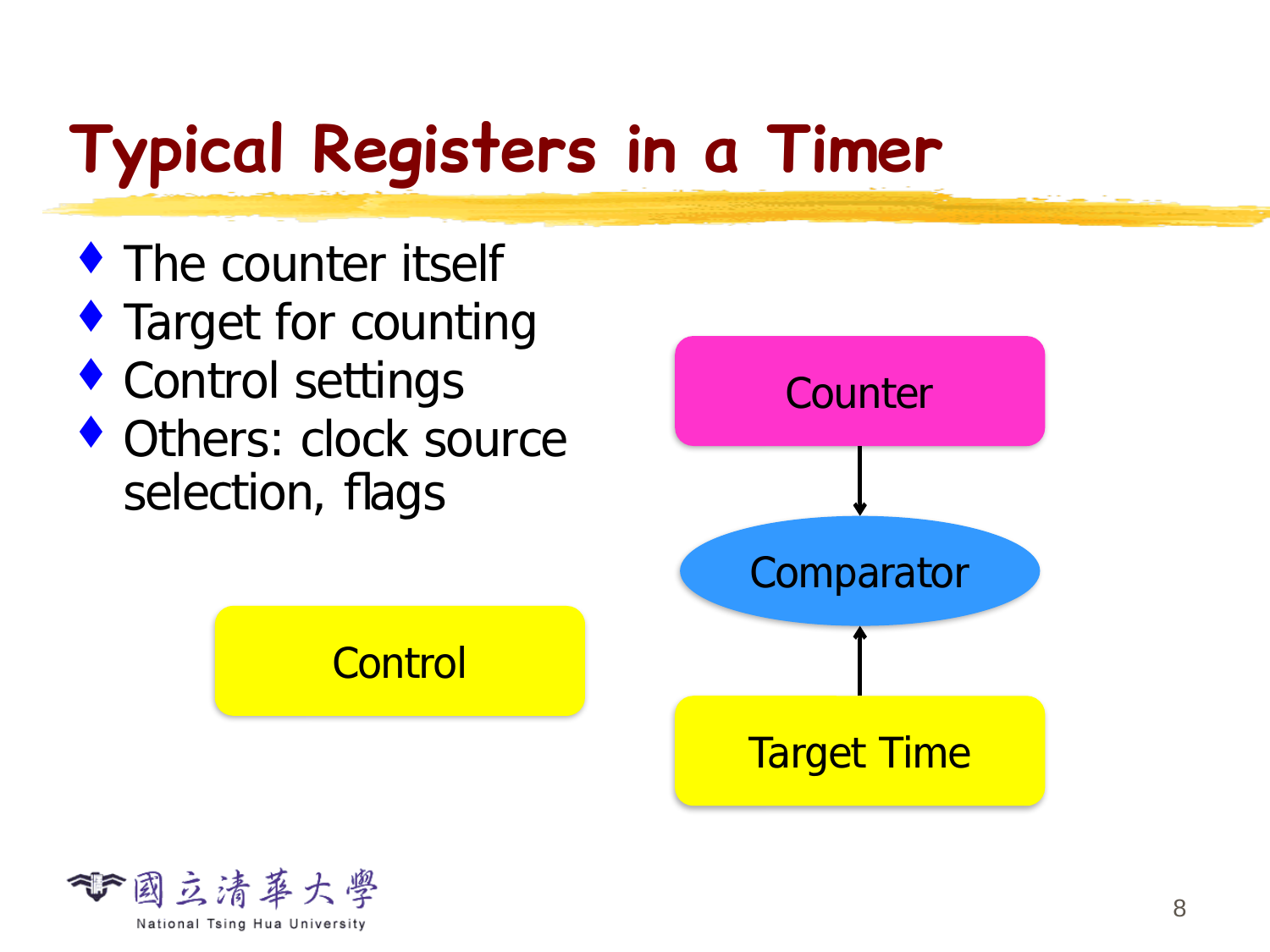

# Typical Registers in a Timer
The counter itself
Target for counting
Control settings
Others: clock source
selection, flags

Counter
Comparator
Control
Target Time
8